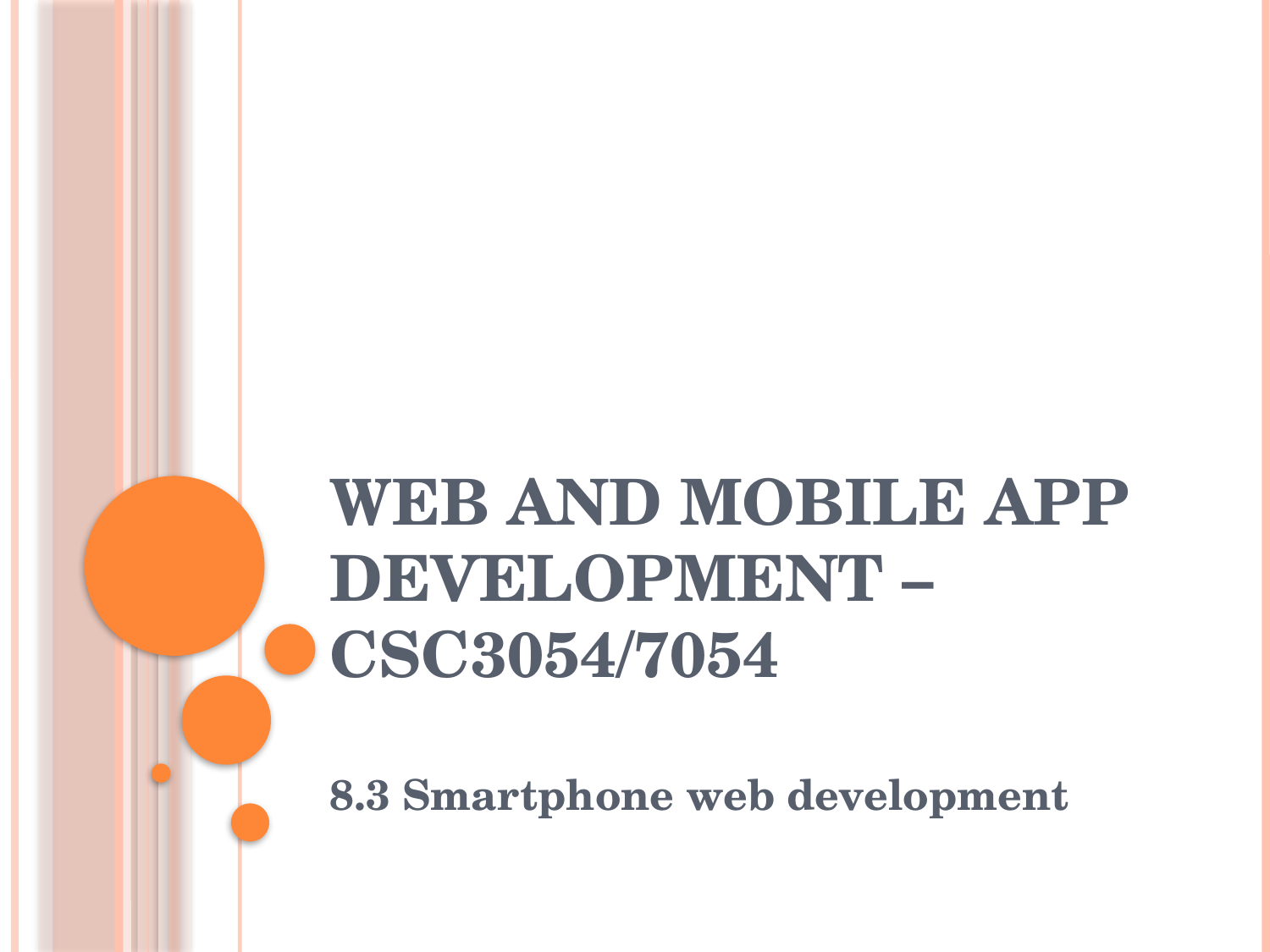

# Web and mobile app development – csc3054/7054
8.3 Smartphone web development